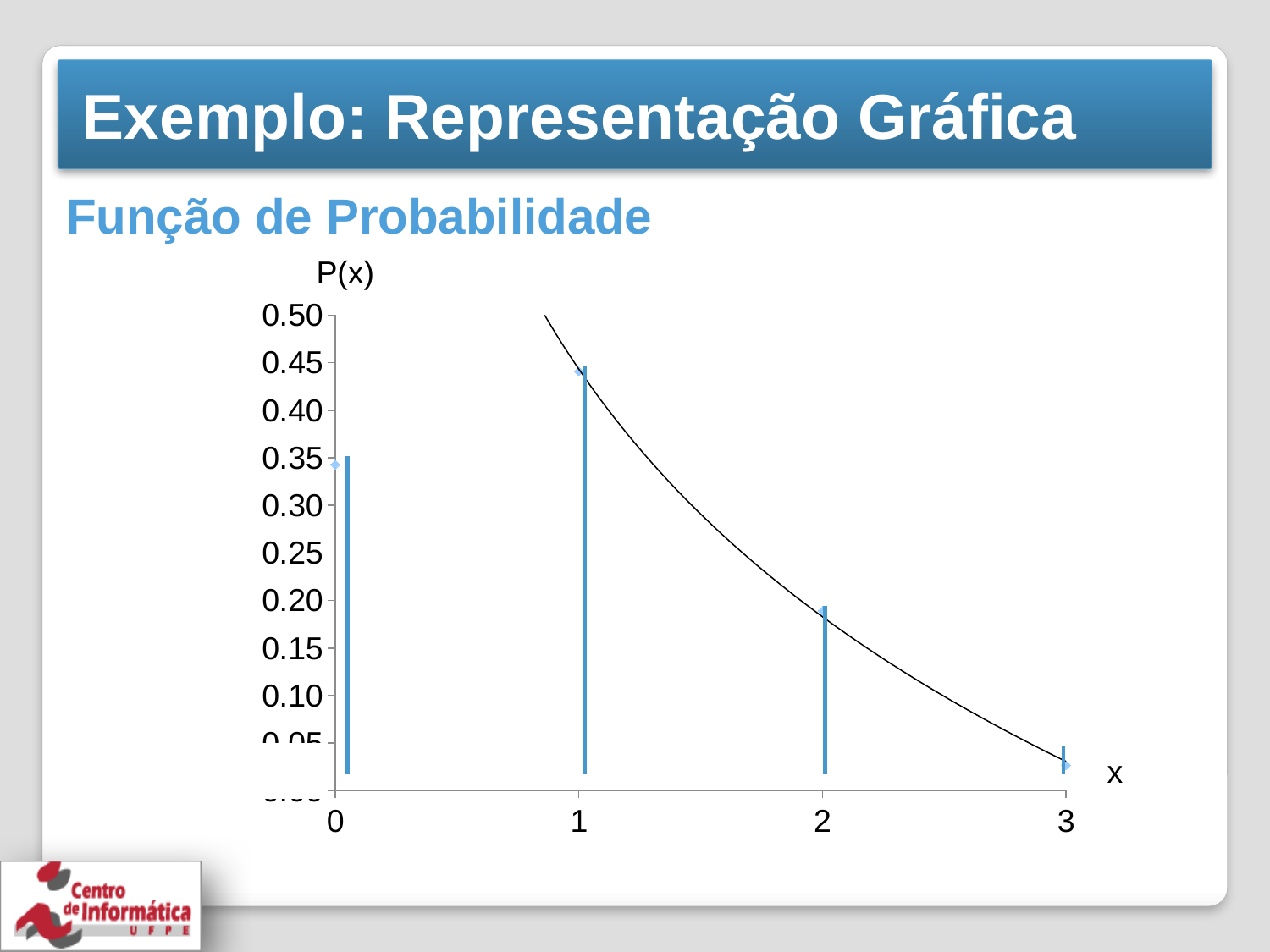

# Exemplo: Representação Gráfica
Função de Probabilidade
P(x)

### Chart

| Category | P(X) |
|---|---|
x